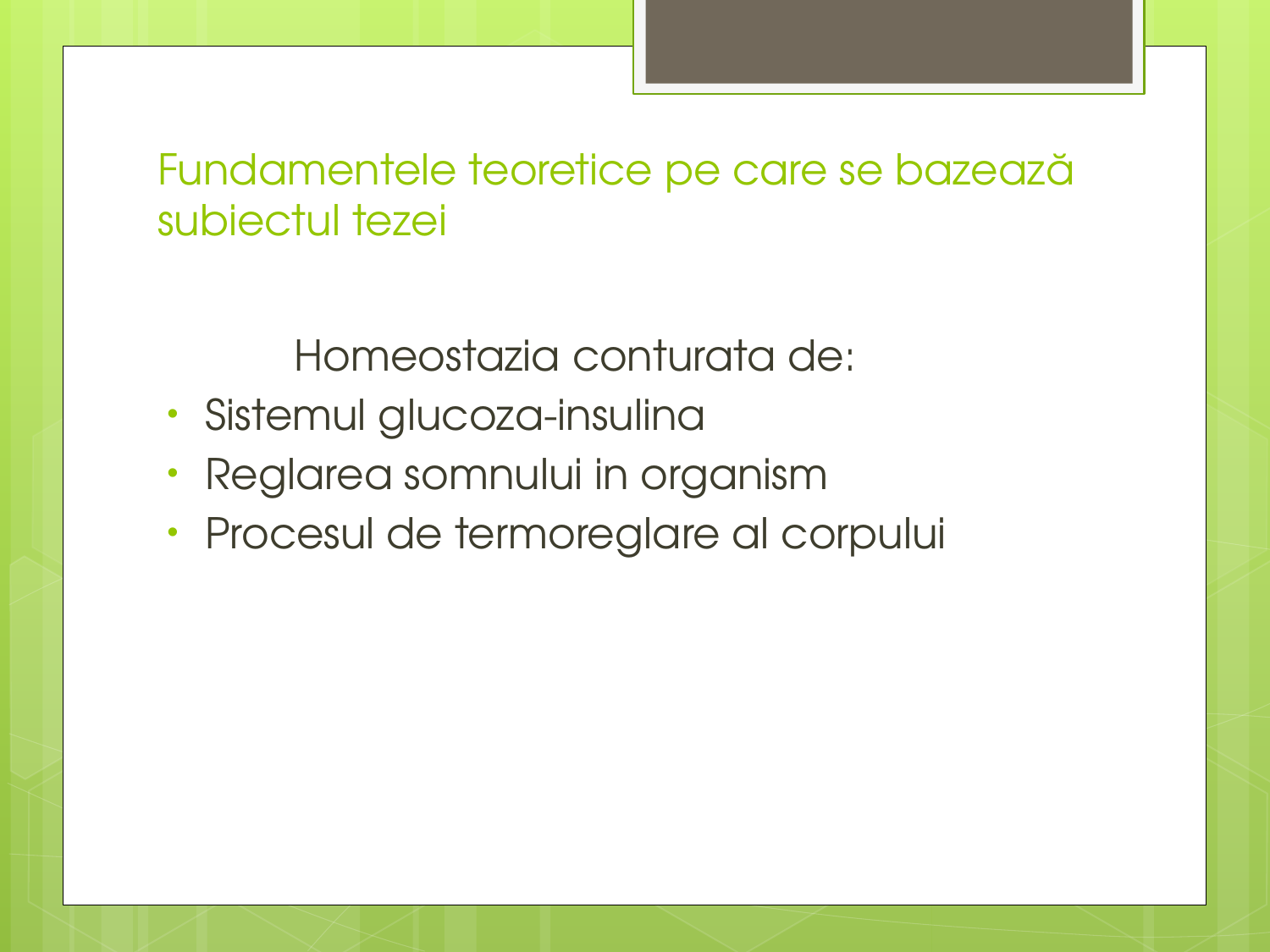

# Fundamentele teoretice pe care se bazează subiectul tezei
	Homeostazia conturata de:
Sistemul glucoza-insulina
Reglarea somnului in organism
Procesul de termoreglare al corpului